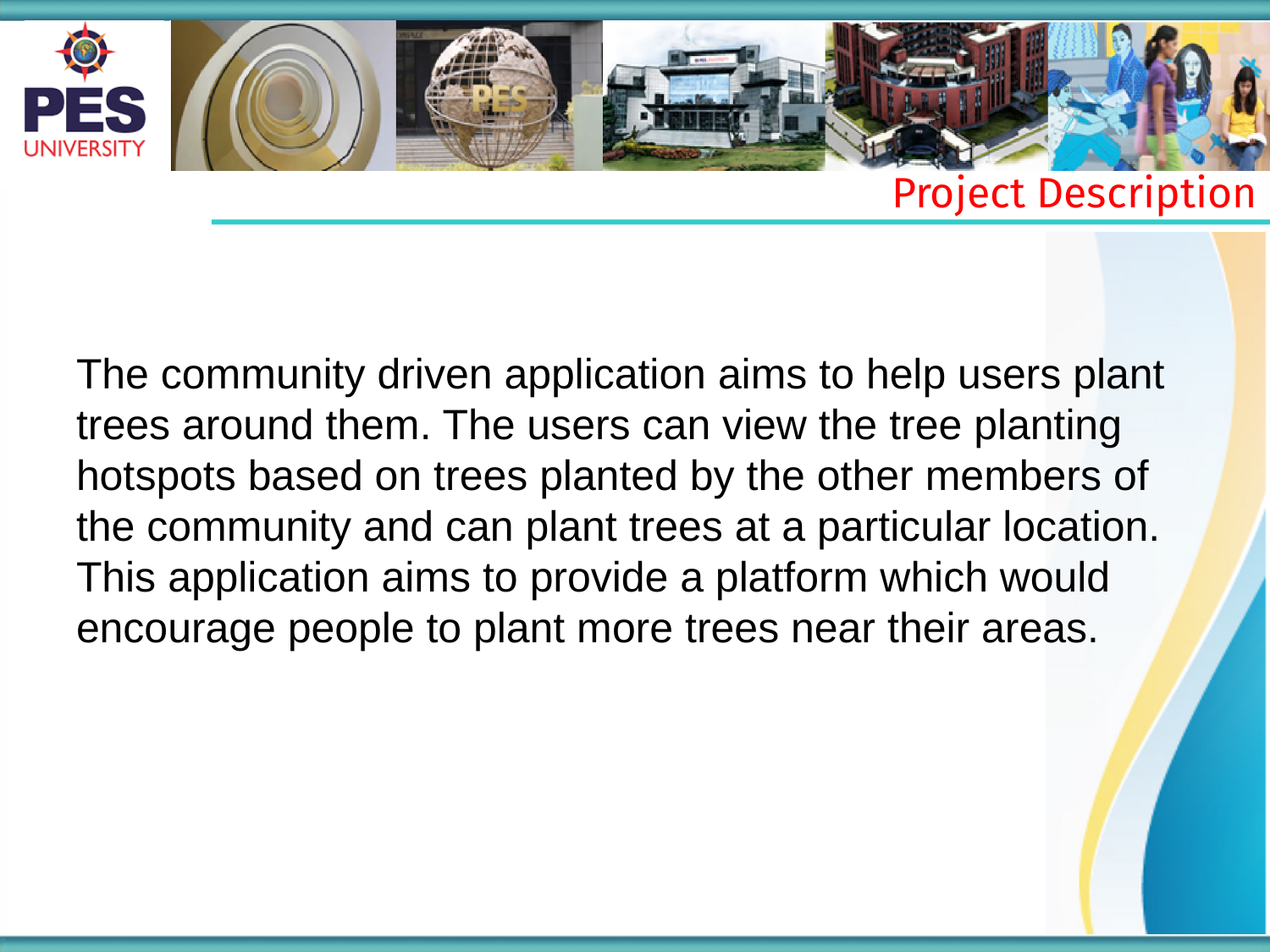

Project Description

The community driven application aims to help users plant trees around them. The users can view the tree planting hotspots based on trees planted by the other members of the community and can plant trees at a particular location. This application aims to provide a platform which would encourage people to plant more trees near their areas.